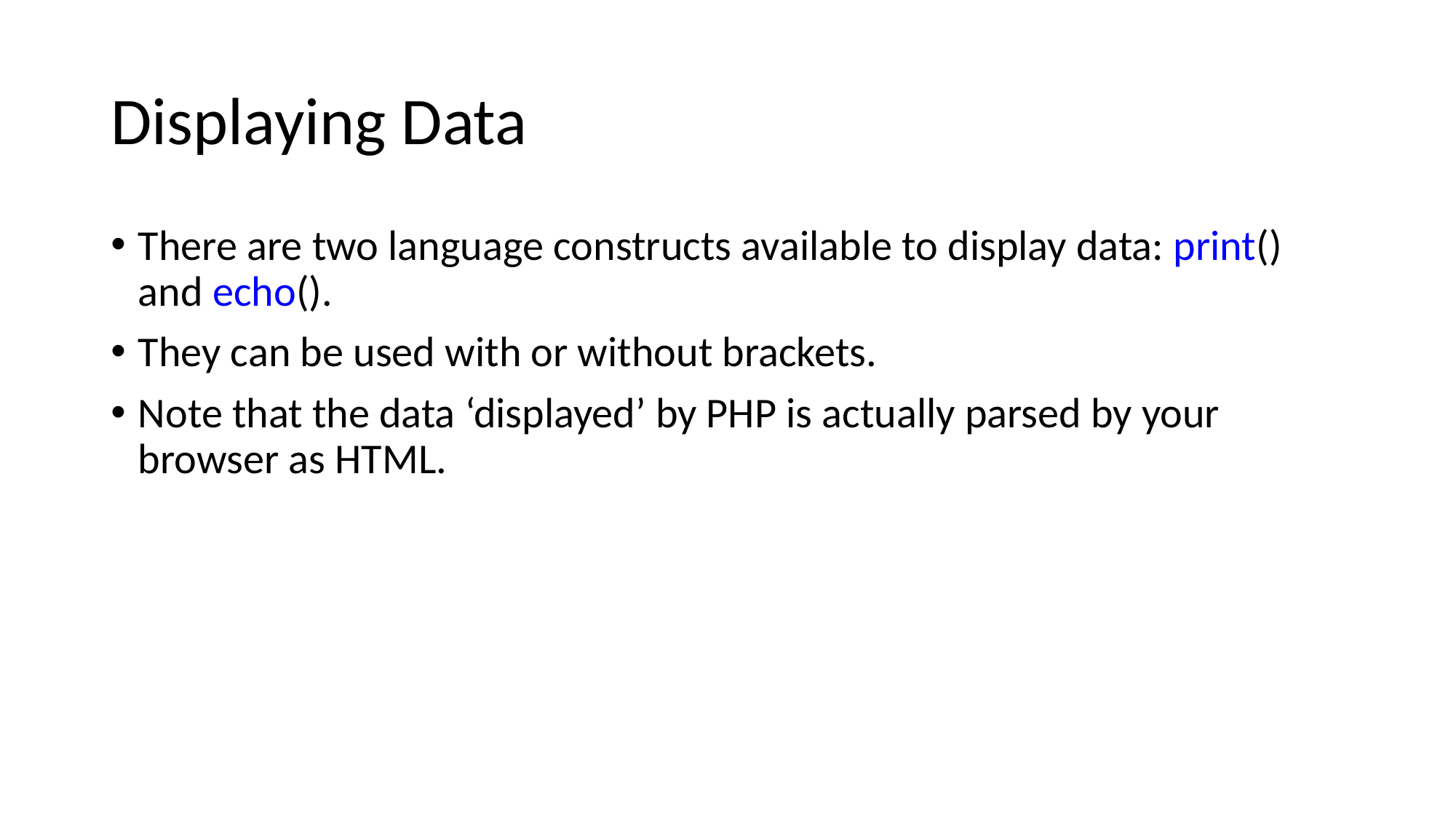

# Displaying Data
There are two language constructs available to display data: print() and echo().
They can be used with or without brackets.
Note that the data ‘displayed’ by PHP is actually parsed by your browser as HTML.